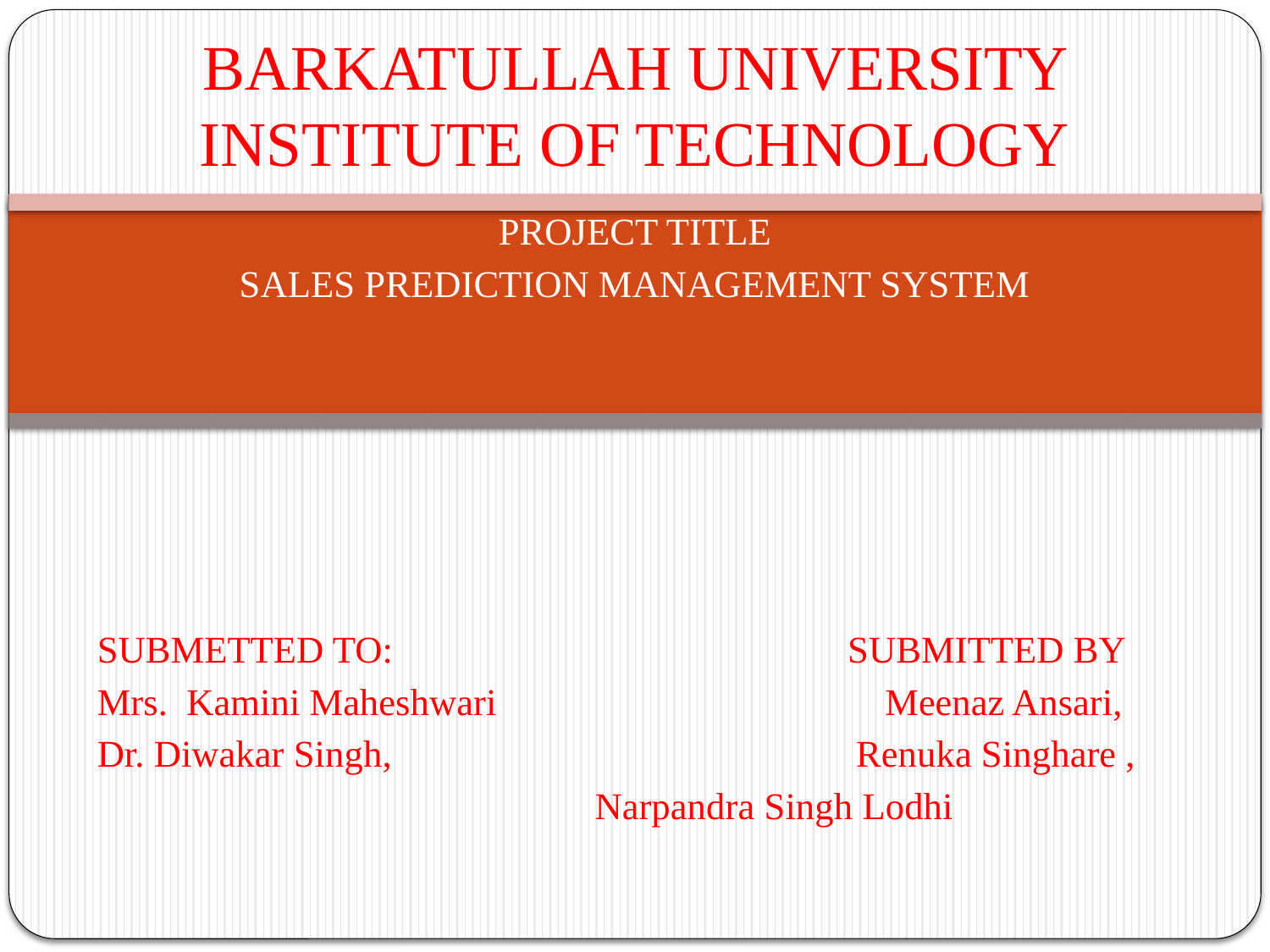

# BARKATULLAH UNIVERSITY INSTITUTE OF TECHNOLOGY
PROJECT TITLE
SALES PREDICTION MANAGEMENT SYSTEM

SUBMETTED TO:                                                SUBMITTED BY
Mrs.  Kamini Maheshwari                                         Meenaz Ansari,
Dr. Diwakar Singh,                                                 Renuka Singhare ,
Narpandra Singh Lodhi